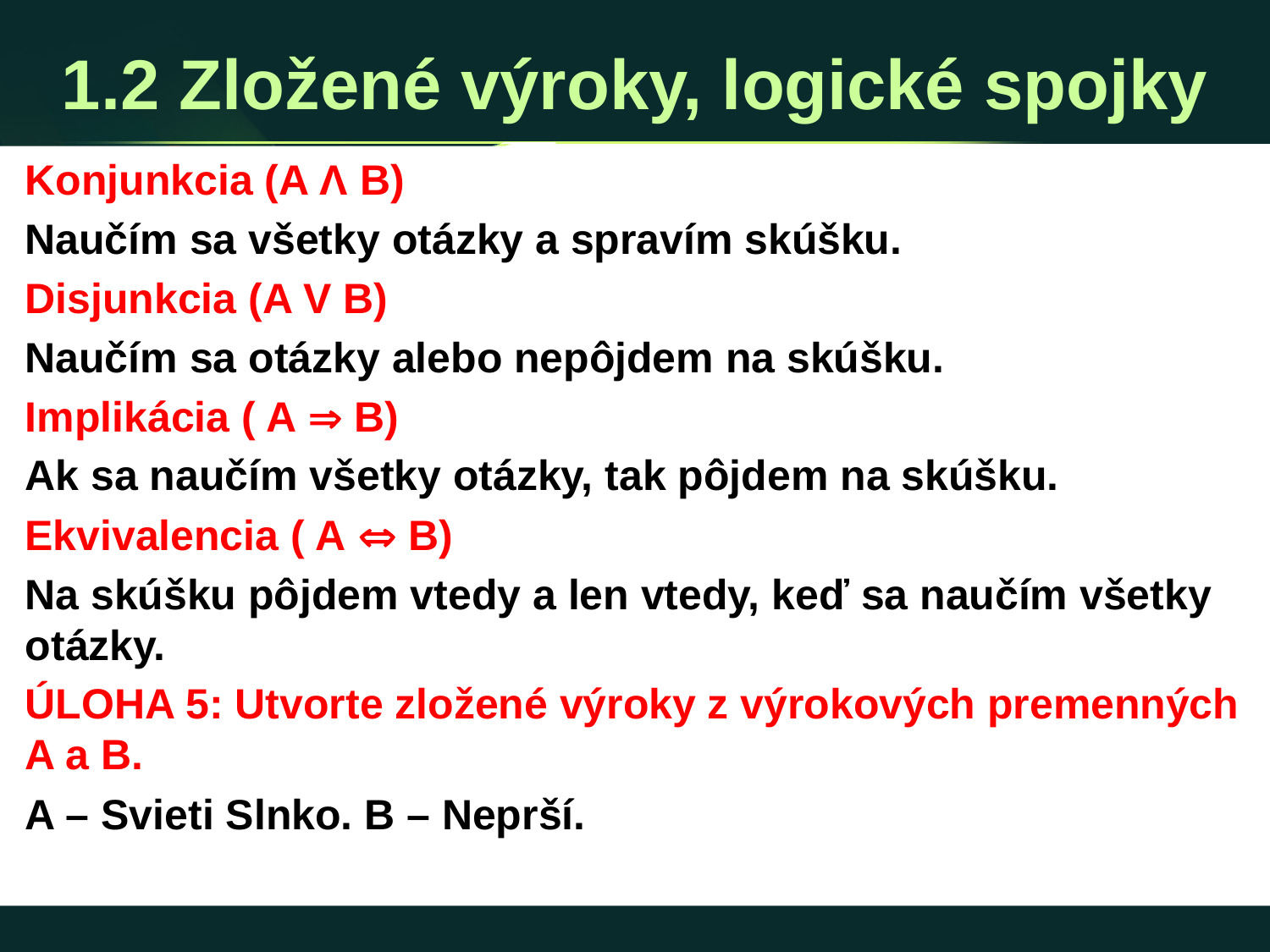

# 1.2 Zložené výroky, logické spojky

Konjunkcia (A Λ B)
Naučím sa všetky otázky a spravím skúšku.
Disjunkcia (A V B)
Naučím sa otázky alebo nepôjdem na skúšku.
Implikácia ( A ⇒ B)
Ak sa naučím všetky otázky, tak pôjdem na skúšku.
Ekvivalencia ( A ⇔ B)
Na skúšku pôjdem vtedy a len vtedy, keď sa naučím všetky otázky.
ÚLOHA 5: Utvorte zložené výroky z výrokových premenných A a B.
A – Svieti Slnko. B – Neprší.